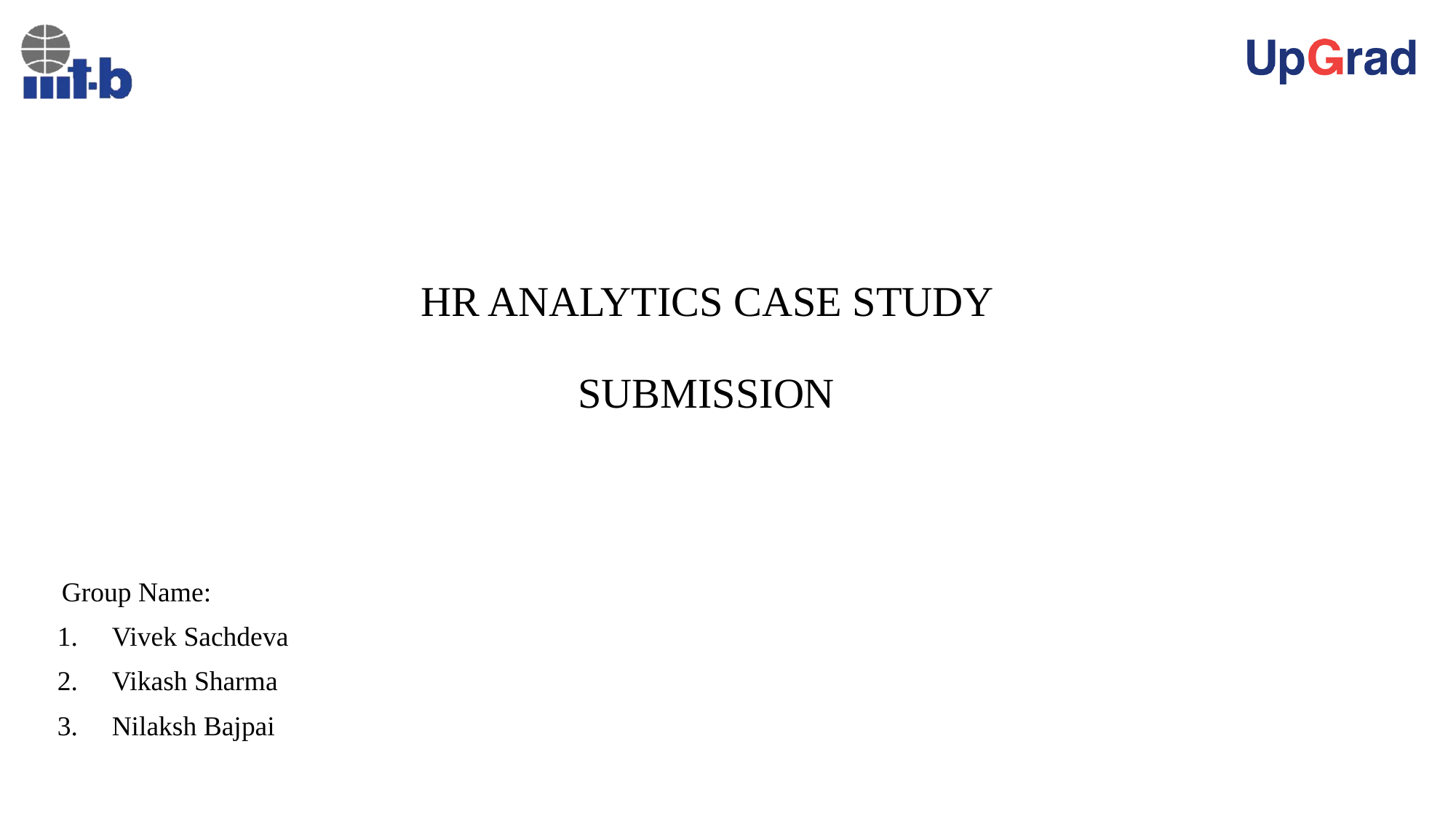

# HR ANALYTICS CASE STUDY SUBMISSION
 Group Name:
Vivek Sachdeva
Vikash Sharma
Nilaksh Bajpai